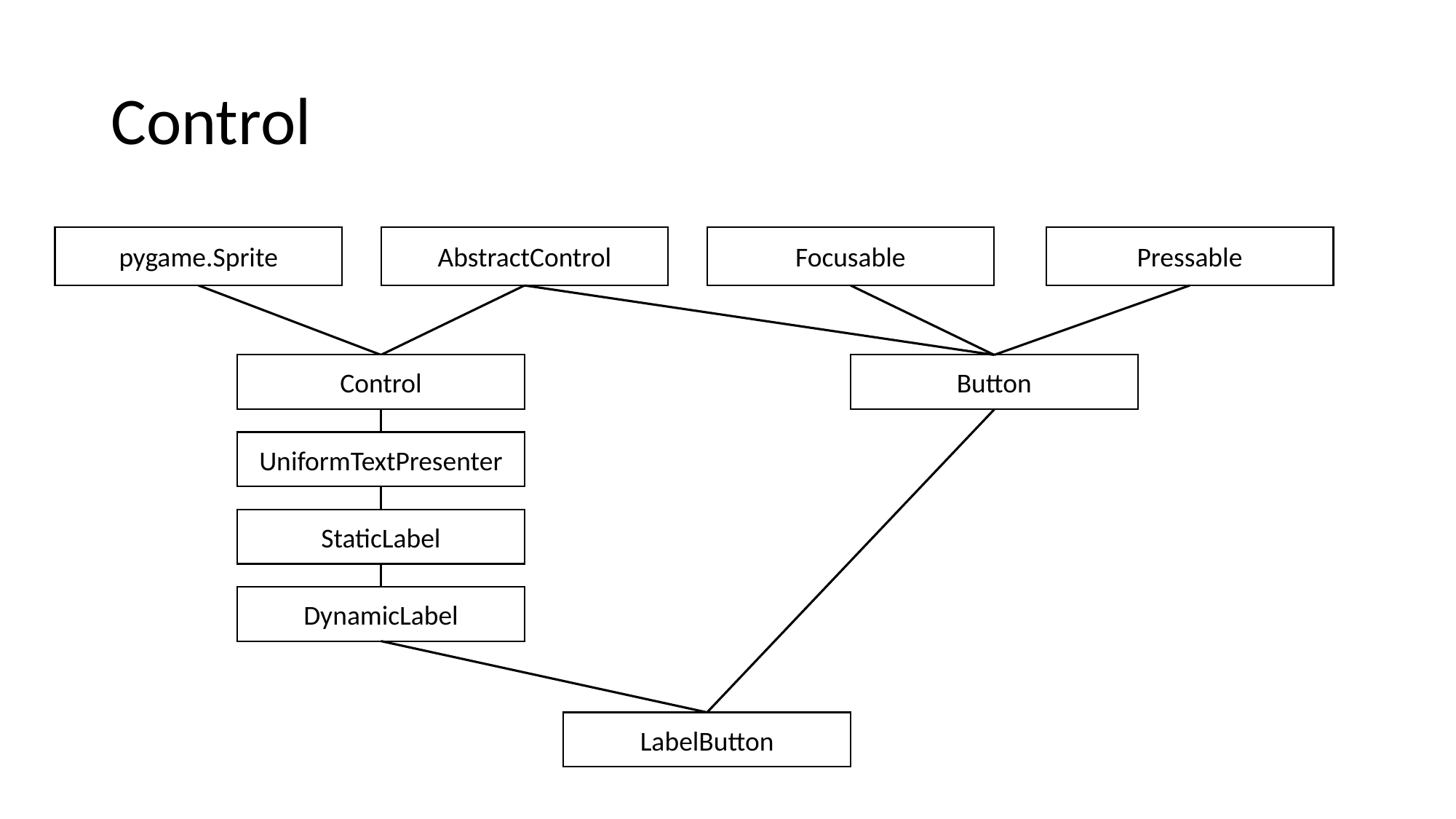

# Control
pygame.Sprite
AbstractControl
Focusable
Pressable
Button
Control
UniformTextPresenter
StaticLabel
DynamicLabel
LabelButton